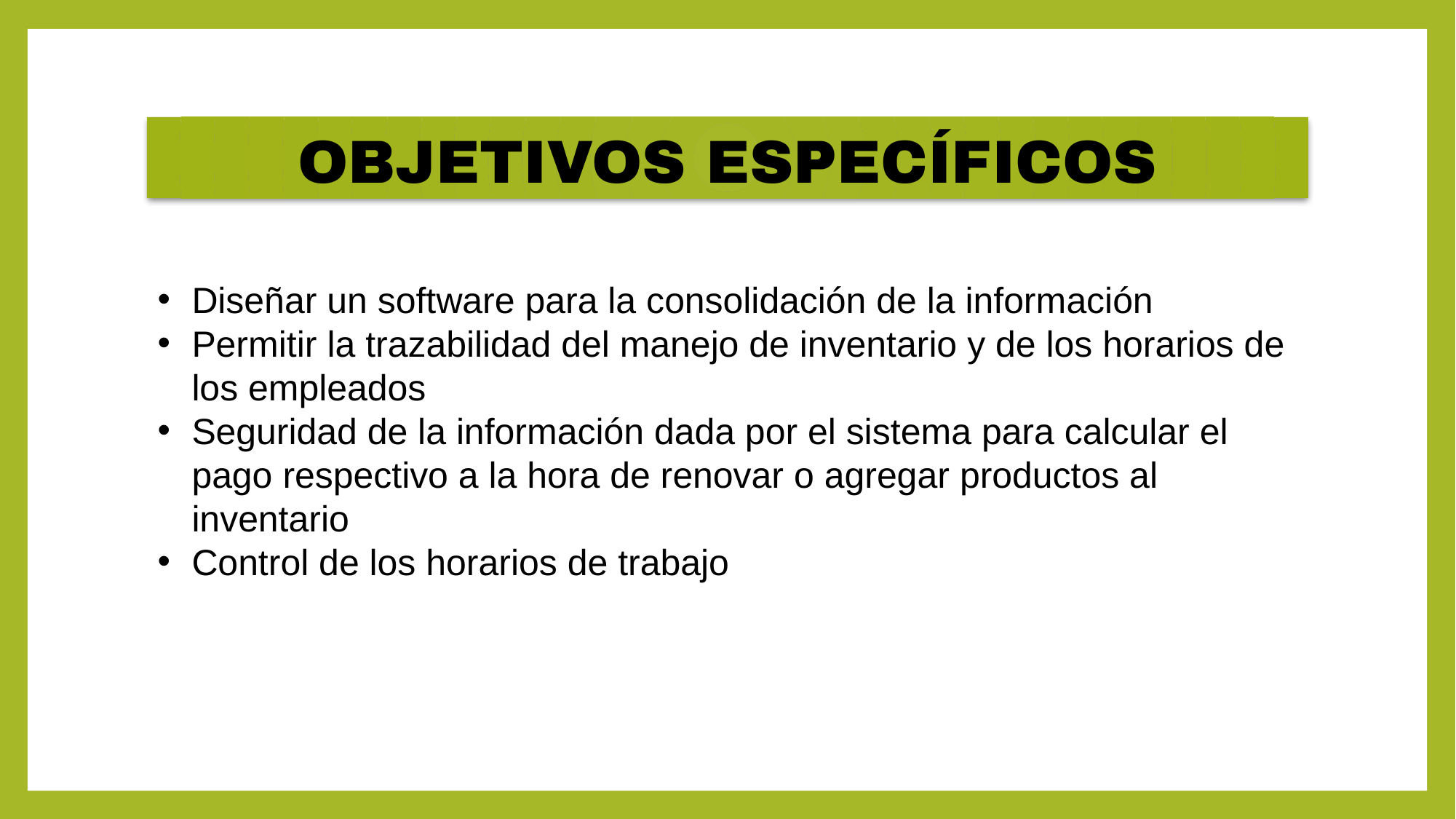

OBJETIVOS ESPECÍFICOS
Diseñar un software para la consolidación de la información
Permitir la trazabilidad del manejo de inventario y de los horarios de los empleados
Seguridad de la información dada por el sistema para calcular el pago respectivo a la hora de renovar o agregar productos al inventario
Control de los horarios de trabajo